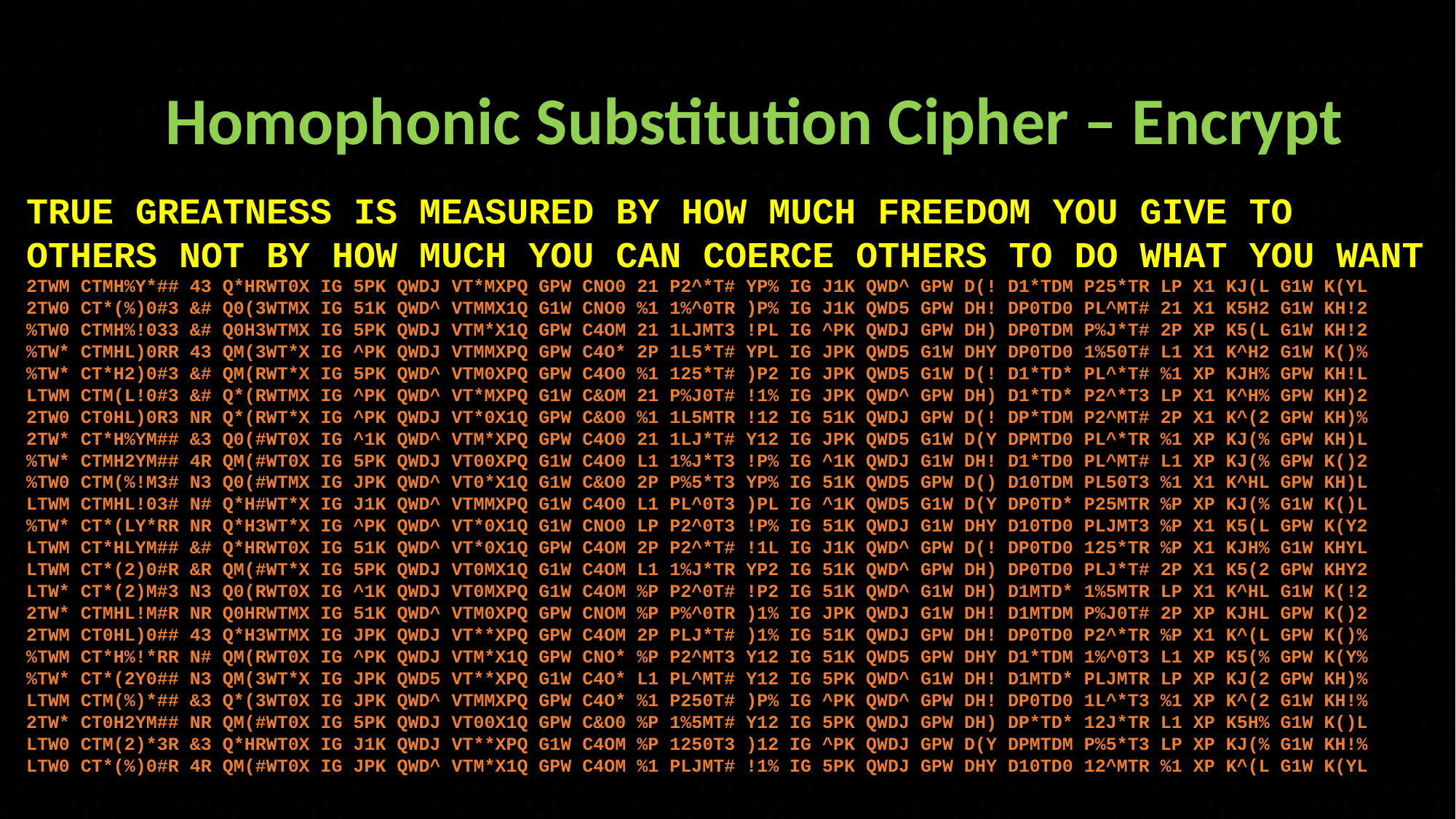

# Homophonic Substitution Cipher – Encrypt
TRUE GREATNESS IS MEASURED BY HOW MUCH FREEDOM YOU GIVE TO OTHERS NOT BY HOW MUCH YOU CAN COERCE OTHERS TO DO WHAT YOU WANT
2TWM CTMH%Y*## 43 Q*HRWT0X IG 5PK QWDJ VT*MXPQ GPW CNO0 21 P2^*T# YP% IG J1K QWD^ GPW D(! D1*TDM P25*TR LP X1 KJ(L G1W K(YL
2TW0 CT*(%)0#3 &# Q0(3WTMX IG 51K QWD^ VTMMX1Q G1W CNO0 %1 1%^0TR )P% IG J1K QWD5 GPW DH! DP0TD0 PL^MT# 21 X1 K5H2 G1W KH!2
%TW0 CTMH%!033 &# Q0H3WTMX IG 5PK QWDJ VTM*X1Q GPW C4OM 21 1LJMT3 !PL IG ^PK QWDJ GPW DH) DP0TDM P%J*T# 2P XP K5(L G1W KH!2
%TW* CTMHL)0RR 43 QM(3WT*X IG ^PK QWDJ VTMMXPQ GPW C4O* 2P 1L5*T# YPL IG JPK QWD5 G1W DHY DP0TD0 1%50T# L1 X1 K^H2 G1W K()%
%TW* CT*H2)0#3 &# QM(RWT*X IG 5PK QWD^ VTM0XPQ GPW C4O0 %1 125*T# )P2 IG JPK QWD5 G1W D(! D1*TD* PL^*T# %1 XP KJH% GPW KH!L
LTWM CTM(L!0#3 &# Q*(RWTMX IG ^PK QWD^ VT*MXPQ G1W C&OM 21 P%J0T# !1% IG JPK QWD^ GPW DH) D1*TD* P2^*T3 LP X1 K^H% GPW KH)2
2TW0 CT0HL)0R3 NR Q*(RWT*X IG ^PK QWDJ VT*0X1Q GPW C&O0 %1 1L5MTR !12 IG 51K QWDJ GPW D(! DP*TDM P2^MT# 2P X1 K^(2 GPW KH)%
2TW* CT*H%YM## &3 Q0(#WT0X IG ^1K QWD^ VTM*XPQ GPW C4O0 21 1LJ*T# Y12 IG JPK QWD5 G1W D(Y DPMTD0 PL^*TR %1 XP KJ(% GPW KH)L
%TW* CTMH2YM## 4R QM(#WT0X IG 5PK QWDJ VT00XPQ G1W C4O0 L1 1%J*T3 !P% IG ^1K QWDJ G1W DH! D1*TD0 PL^MT# L1 XP KJ(% GPW K()2
%TW0 CTM(%!M3# N3 Q0(#WTMX IG JPK QWD^ VT0*X1Q G1W C&O0 2P P%5*T3 YP% IG 51K QWD5 GPW D() D10TDM PL50T3 %1 X1 K^HL GPW KH)L
LTWM CTMHL!03# N# Q*H#WT*X IG J1K QWD^ VTMMXPQ G1W C4O0 L1 PL^0T3 )PL IG ^1K QWD5 G1W D(Y DP0TD* P25MTR %P XP KJ(% G1W K()L
%TW* CT*(LY*RR NR Q*H3WT*X IG ^PK QWD^ VT*0X1Q G1W CNO0 LP P2^0T3 !P% IG 51K QWDJ G1W DHY D10TD0 PLJMT3 %P X1 K5(L GPW K(Y2
LTWM CT*HLYM## &# Q*HRWT0X IG 51K QWD^ VT*0X1Q GPW C4OM 2P P2^*T# !1L IG J1K QWD^ GPW D(! DP0TD0 125*TR %P X1 KJH% G1W KHYL
LTWM CT*(2)0#R &R QM(#WT*X IG 5PK QWDJ VT0MX1Q G1W C4OM L1 1%J*TR YP2 IG 51K QWD^ GPW DH) DP0TD0 PLJ*T# 2P X1 K5(2 GPW KHY2
LTW* CT*(2)M#3 N3 Q0(RWT0X IG ^1K QWDJ VT0MXPQ G1W C4OM %P P2^0T# !P2 IG 51K QWD^ G1W DH) D1MTD* 1%5MTR LP X1 K^HL G1W K(!2
2TW* CTMHL!M#R NR Q0HRWTMX IG 51K QWD^ VTM0XPQ GPW CNOM %P P%^0TR )1% IG JPK QWDJ G1W DH! D1MTDM P%J0T# 2P XP KJHL GPW K()2
2TWM CT0HL)0## 43 Q*H3WTMX IG JPK QWDJ VT**XPQ GPW C4OM 2P PLJ*T# )1% IG 51K QWDJ GPW DH! DP0TD0 P2^*TR %P X1 K^(L GPW K()%
%TWM CT*H%!*RR N# QM(RWT0X IG ^PK QWDJ VTM*X1Q GPW CNO* %P P2^MT3 Y12 IG 51K QWD5 GPW DHY D1*TDM 1%^0T3 L1 XP K5(% GPW K(Y%
%TW* CT*(2Y0## N3 QM(3WT*X IG JPK QWD5 VT**XPQ G1W C4O* L1 PL^MT# Y12 IG 5PK QWD^ G1W DH! D1MTD* PLJMTR LP XP KJ(2 GPW KH)%
LTWM CTM(%)*## &3 Q*(3WT0X IG JPK QWD^ VTMMXPQ GPW C4O* %1 P250T# )P% IG ^PK QWD^ GPW DH! DP0TD0 1L^*T3 %1 XP K^(2 G1W KH!%
2TW* CT0H2YM## NR QM(#WT0X IG 5PK QWDJ VT00X1Q GPW C&O0 %P 1%5MT# Y12 IG 5PK QWDJ GPW DH) DP*TD* 12J*TR L1 XP K5H% G1W K()L
LTW0 CTM(2)*3R &3 Q*HRWT0X IG J1K QWDJ VT**XPQ G1W C4OM %P 1250T3 )12 IG ^PK QWDJ GPW D(Y DPMTDM P%5*T3 LP XP KJ(% G1W KH!%
LTW0 CT*(%)0#R 4R QM(#WT0X IG JPK QWD^ VTM*X1Q GPW C4OM %1 PLJMT# !1% IG 5PK QWDJ GPW DHY D10TD0 12^MTR %1 XP K^(L G1W K(YL